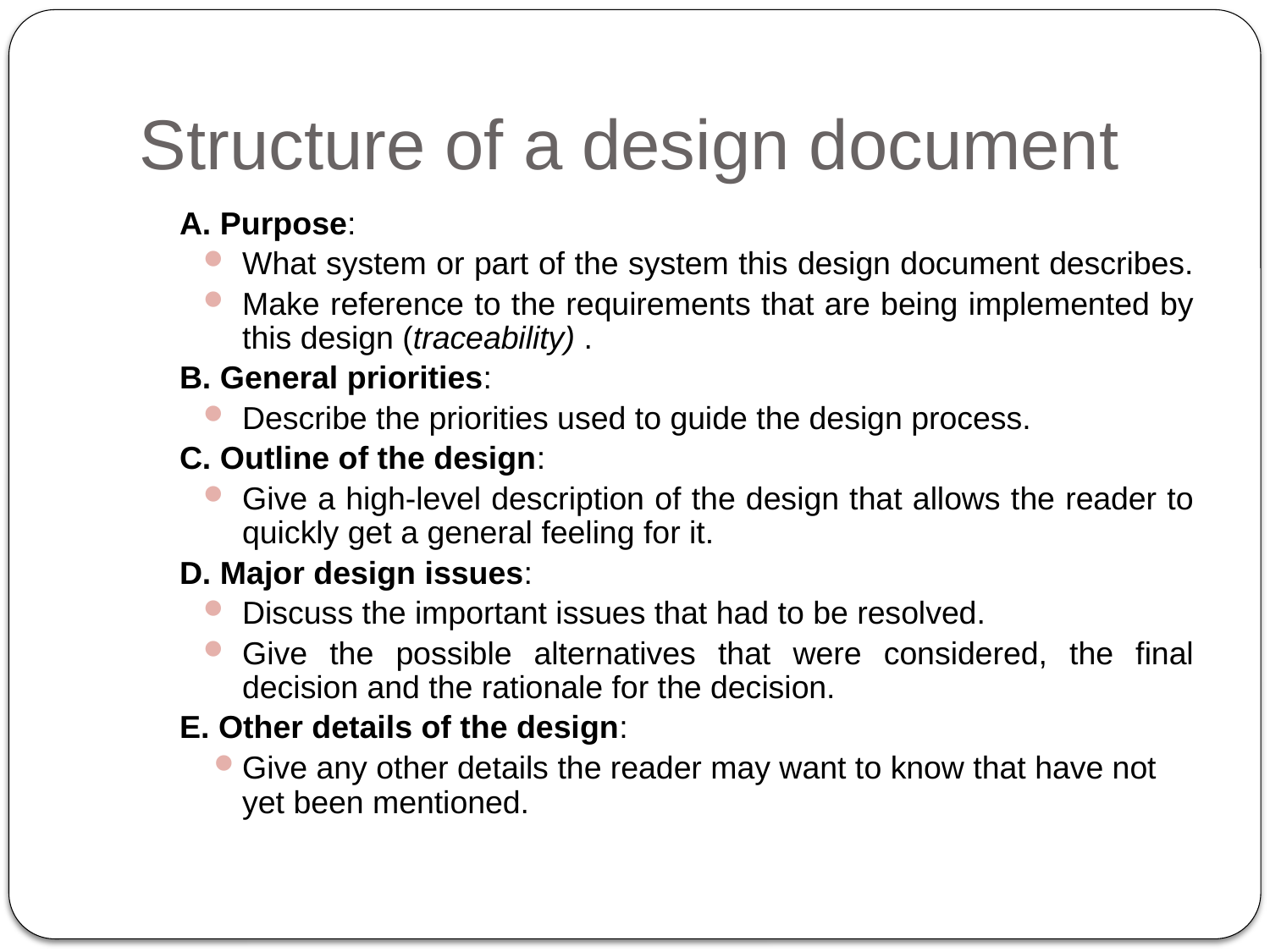

# Structure of a design document
A. Purpose:
What system or part of the system this design document describes.
Make reference to the requirements that are being implemented by this design (traceability) .
B. General priorities:
Describe the priorities used to guide the design process.
C. Outline of the design:
Give a high-level description of the design that allows the reader to quickly get a general feeling for it.
D. Major design issues:
Discuss the important issues that had to be resolved.
Give the possible alternatives that were considered, the final decision and the rationale for the decision.
E. Other details of the design:
Give any other details the reader may want to know that have not yet been mentioned.